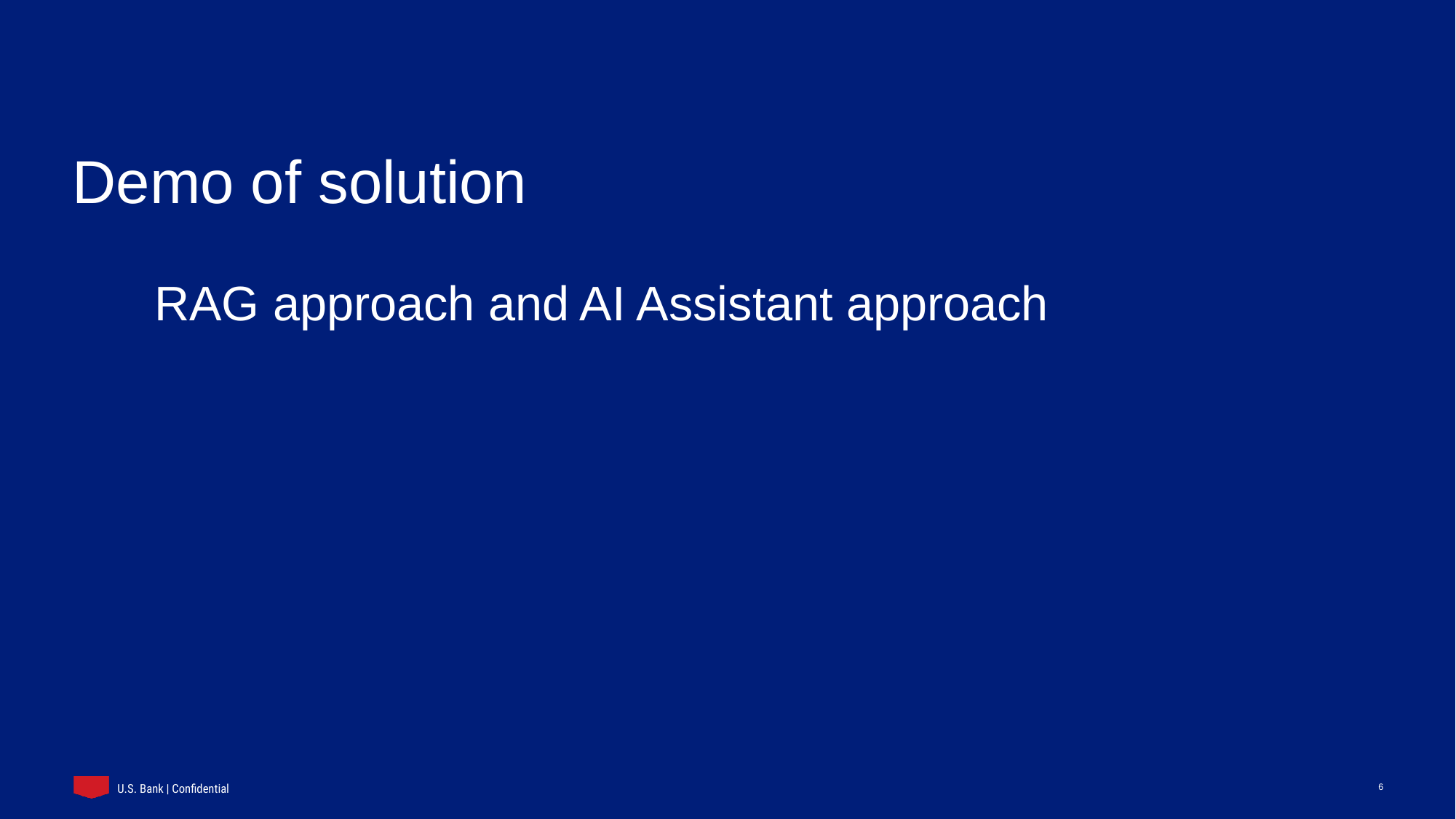

# Demo of solution
RAG approach and AI Assistant approach